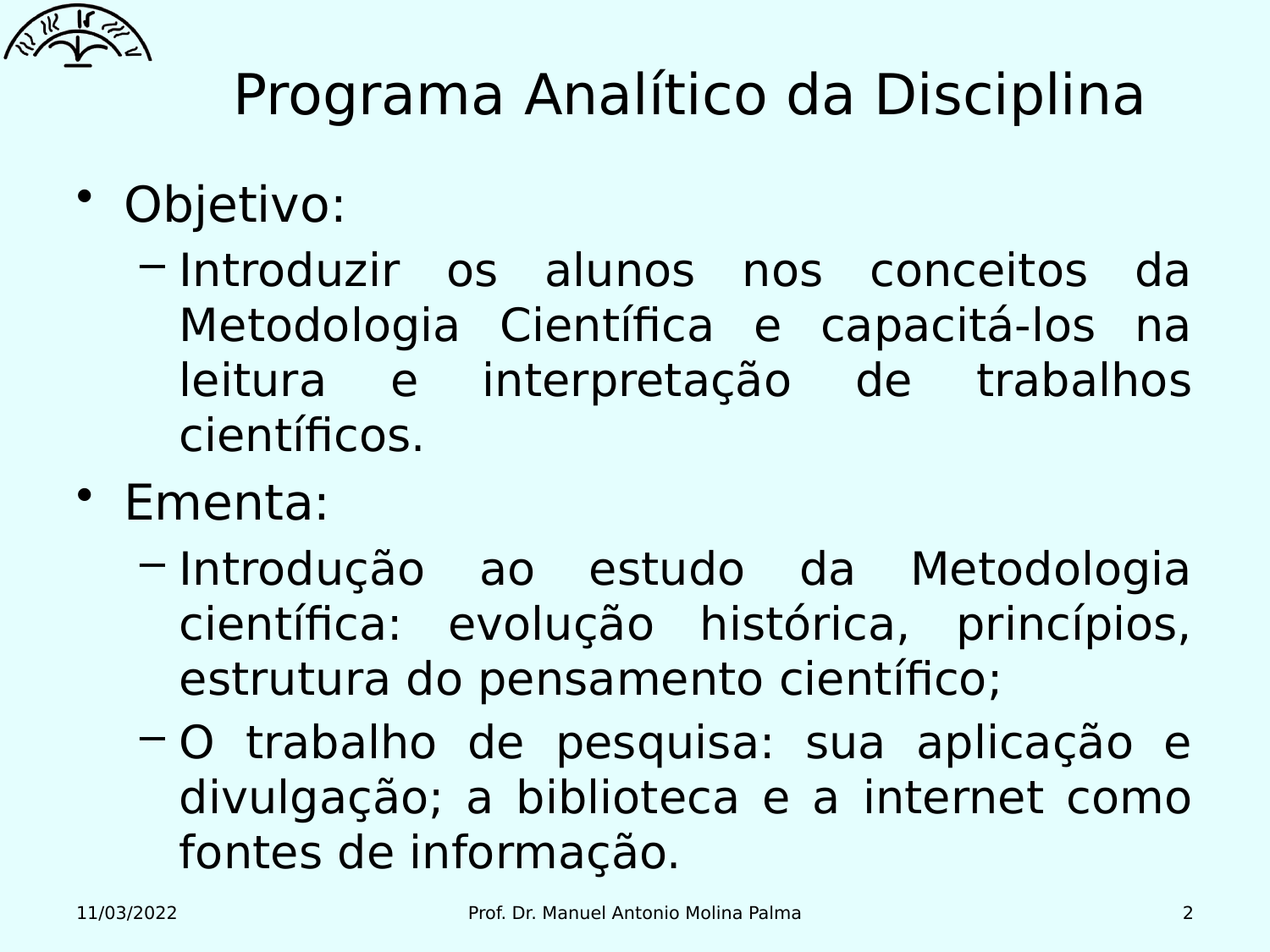

# Programa Analítico da Disciplina
Objetivo:
Introduzir os alunos nos conceitos da Metodologia Científica e capacitá-los na leitura e interpretação de trabalhos científicos.
Ementa:
Introdução ao estudo da Metodologia científica: evolução histórica, princípios, estrutura do pensamento científico;
O trabalho de pesquisa: sua aplicação e divulgação; a biblioteca e a internet como fontes de informação.
11/03/2022
Prof. Dr. Manuel Antonio Molina Palma
2